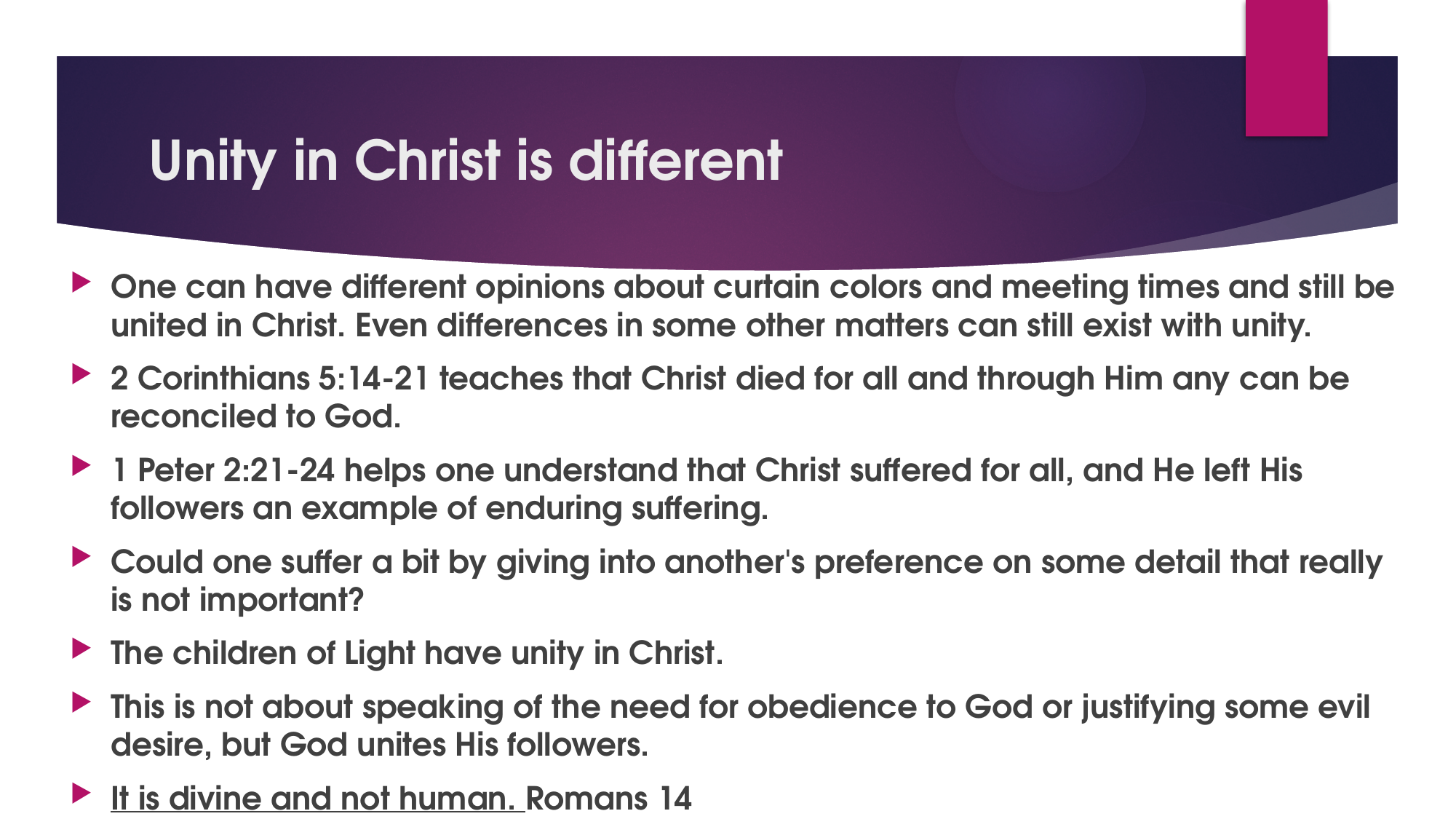

# Unity in Christ is different
One can have different opinions about curtain colors and meeting times and still be united in Christ. Even differences in some other matters can still exist with unity.
2 Corinthians 5:14-21 teaches that Christ died for all and through Him any can be reconciled to God.
1 Peter 2:21-24 helps one understand that Christ suffered for all, and He left His followers an example of enduring suffering.
Could one suffer a bit by giving into another's preference on some detail that really is not important?
The children of Light have unity in Christ.
This is not about speaking of the need for obedience to God or justifying some evil desire, but God unites His followers.
It is divine and not human. Romans 14